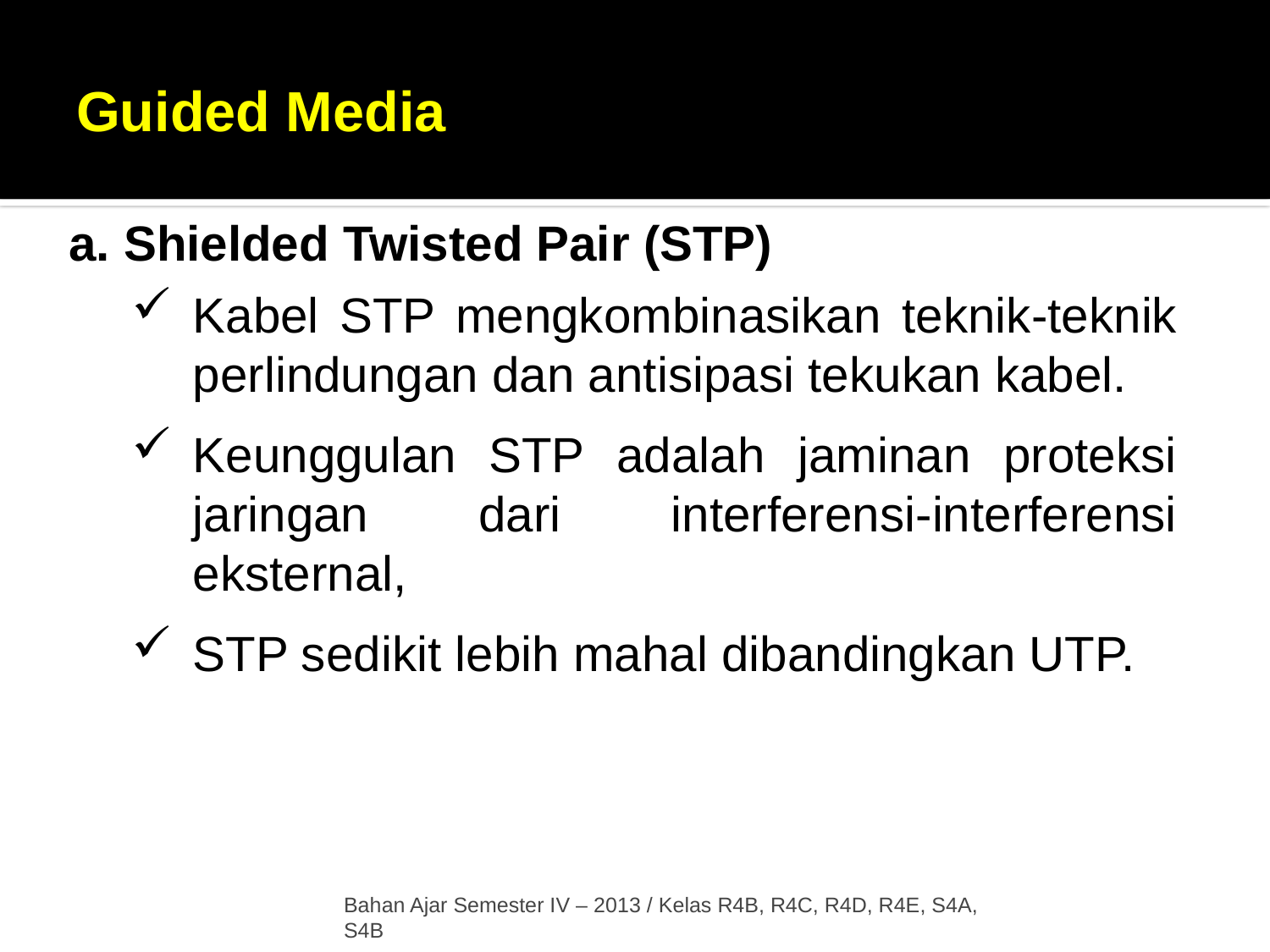

# Guided Media
a. Shielded Twisted Pair (STP)
Kabel STP mengkombinasikan teknik-teknik perlindungan dan antisipasi tekukan kabel.
Keunggulan STP adalah jaminan proteksi jaringan dari interferensi-interferensi eksternal,
STP sedikit lebih mahal dibandingkan UTP.
Bahan Ajar Semester IV – 2013 / Kelas R4B, R4C, R4D, R4E, S4A, S4B